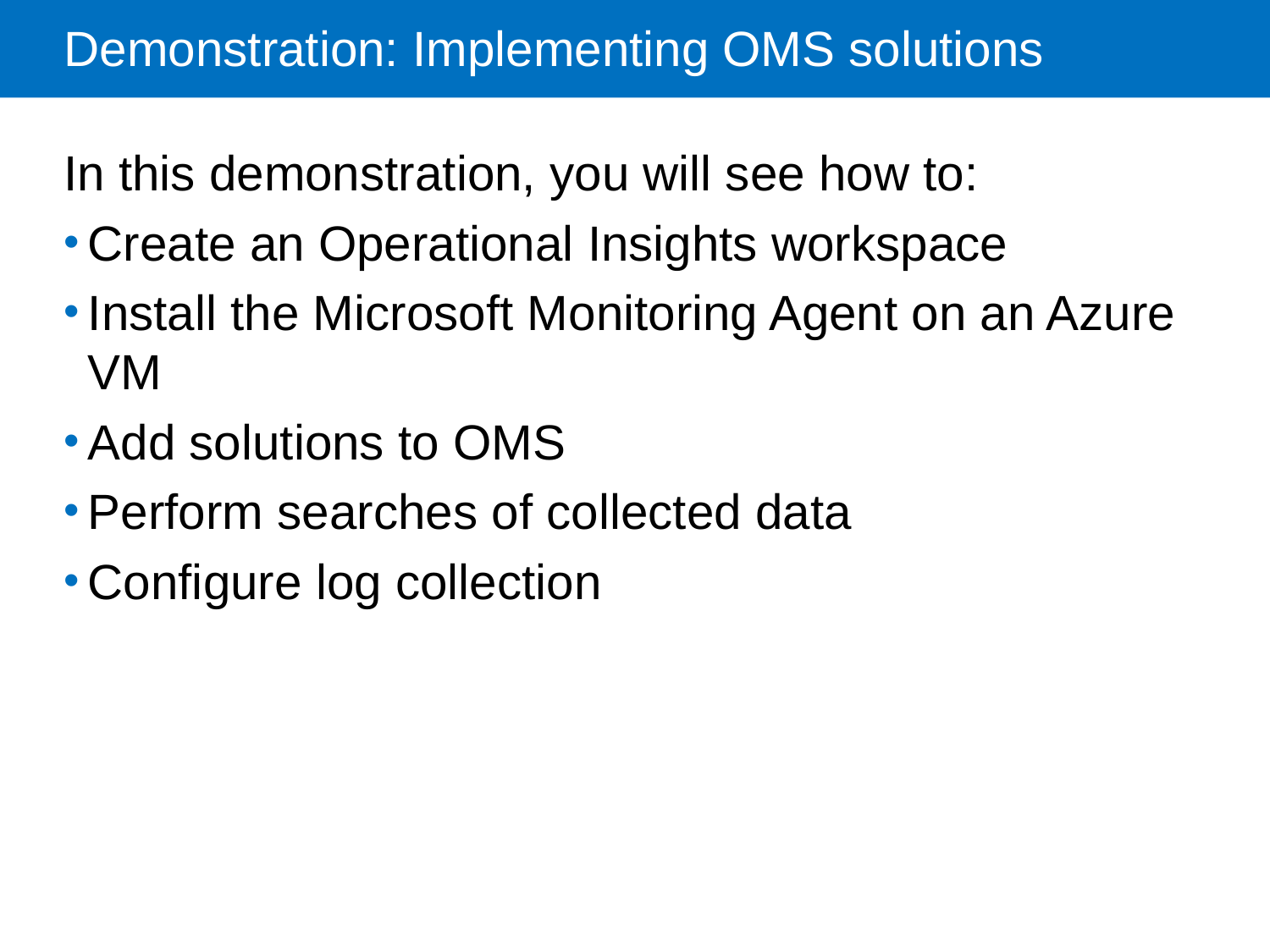

# Demonstration: Implementing OMS solutions
In this demonstration, you will see how to:
Create an Operational Insights workspace
Install the Microsoft Monitoring Agent on an Azure VM
Add solutions to OMS
Perform searches of collected data
Configure log collection